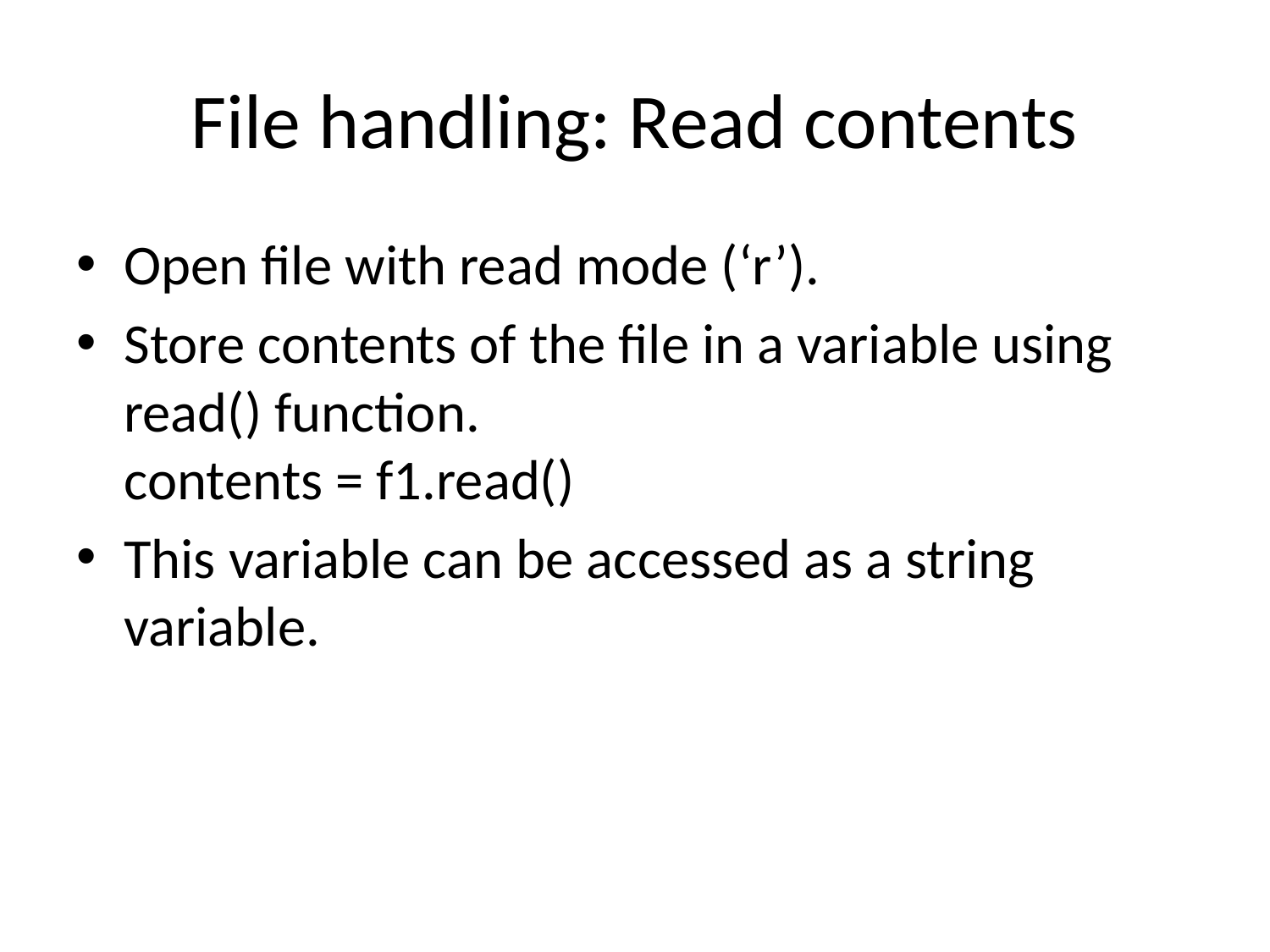

# File handling: Read contents
Open file with read mode (‘r’).
Store contents of the file in a variable using read() function.
contents = f1.read()
This variable can be accessed as a string variable.